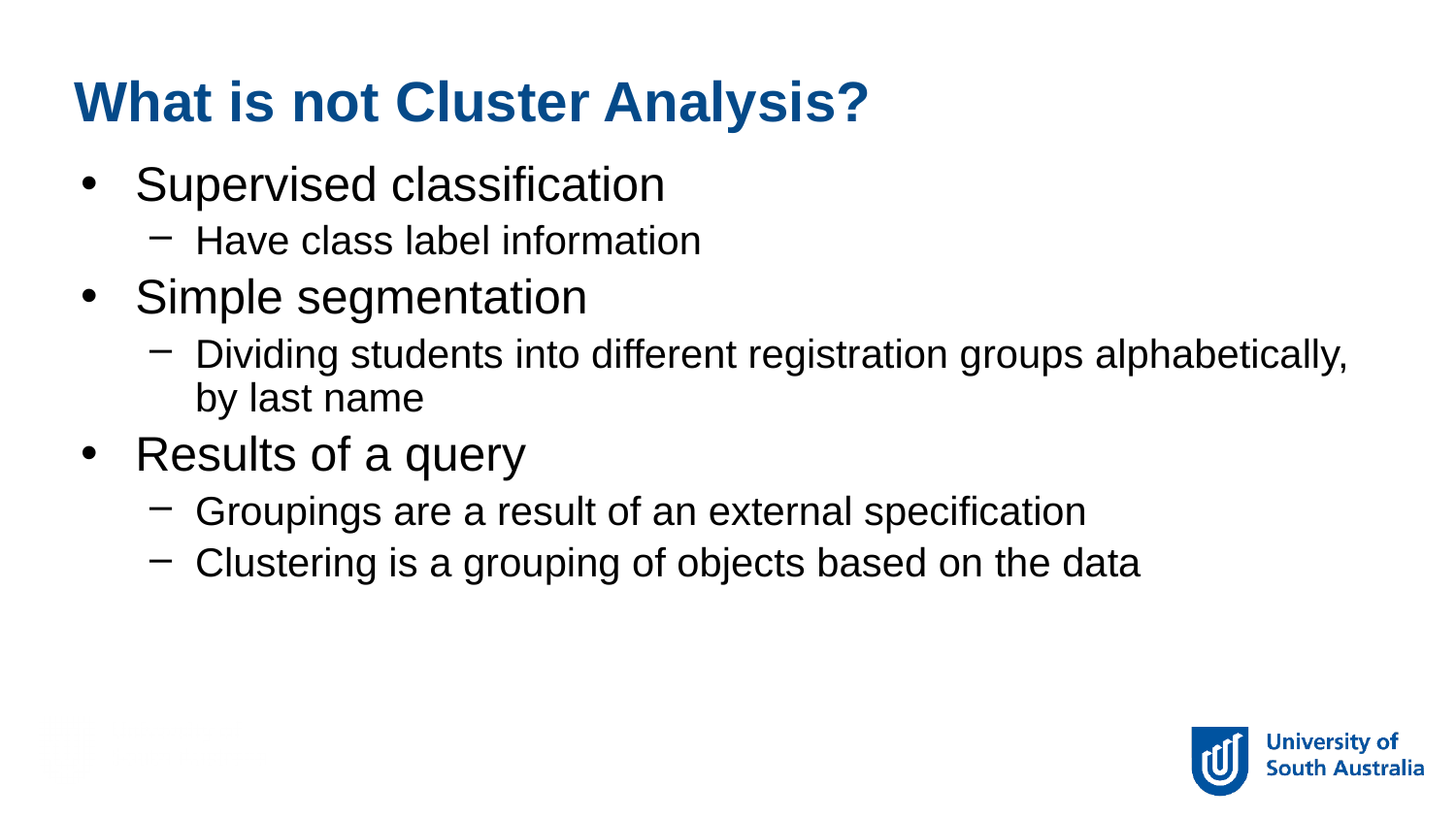

What is not Cluster Analysis?
Supervised classification
Have class label information
Simple segmentation
Dividing students into different registration groups alphabetically, by last name
Results of a query
Groupings are a result of an external specification
Clustering is a grouping of objects based on the data